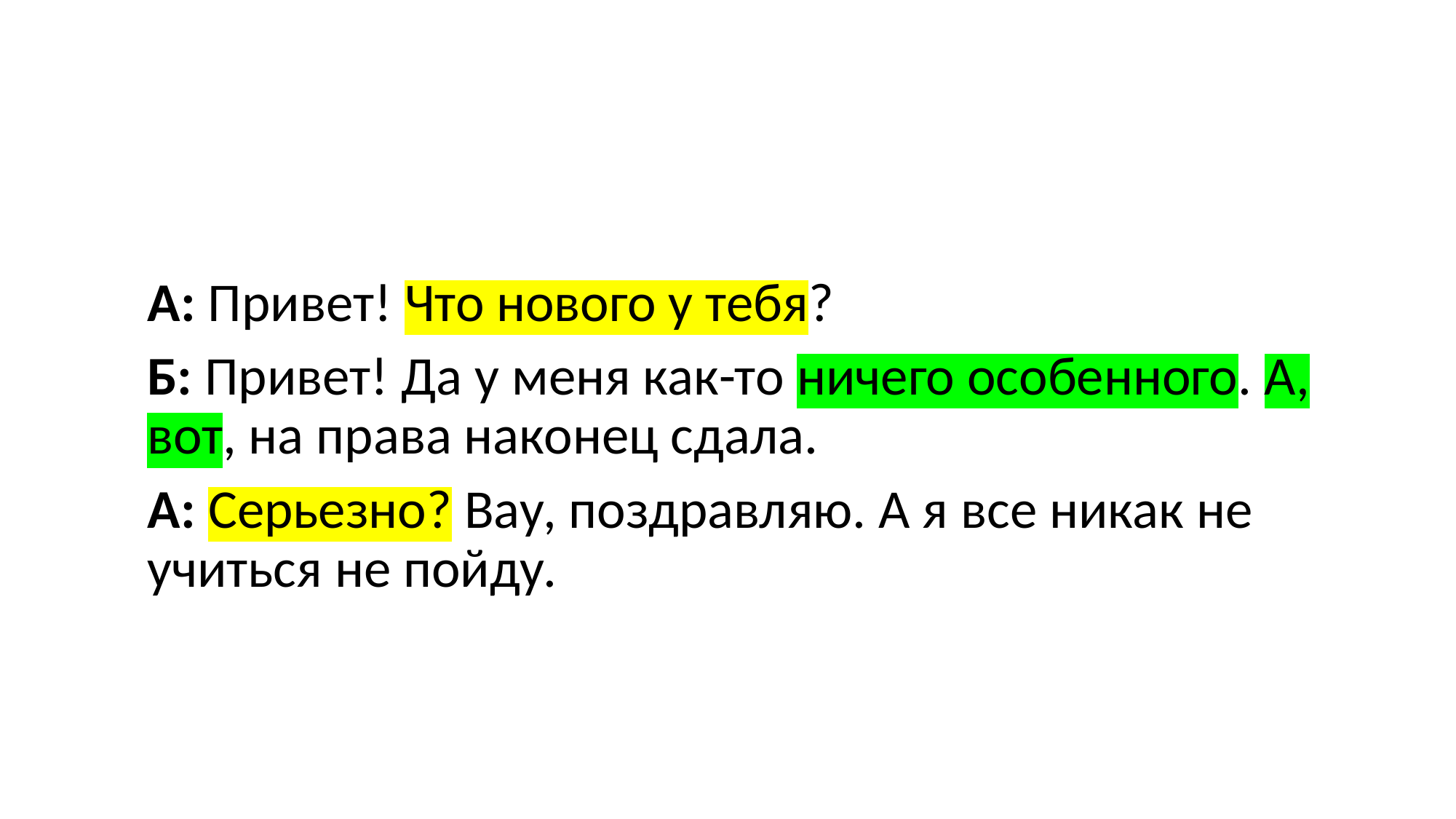

А: Привет! Что нового у тебя?
Б: Привет! Да у меня как-то ничего особенного. А, вот, на права наконец сдала.
А: Серьезно? Вау, поздравляю. А я все никак не учиться не пойду.